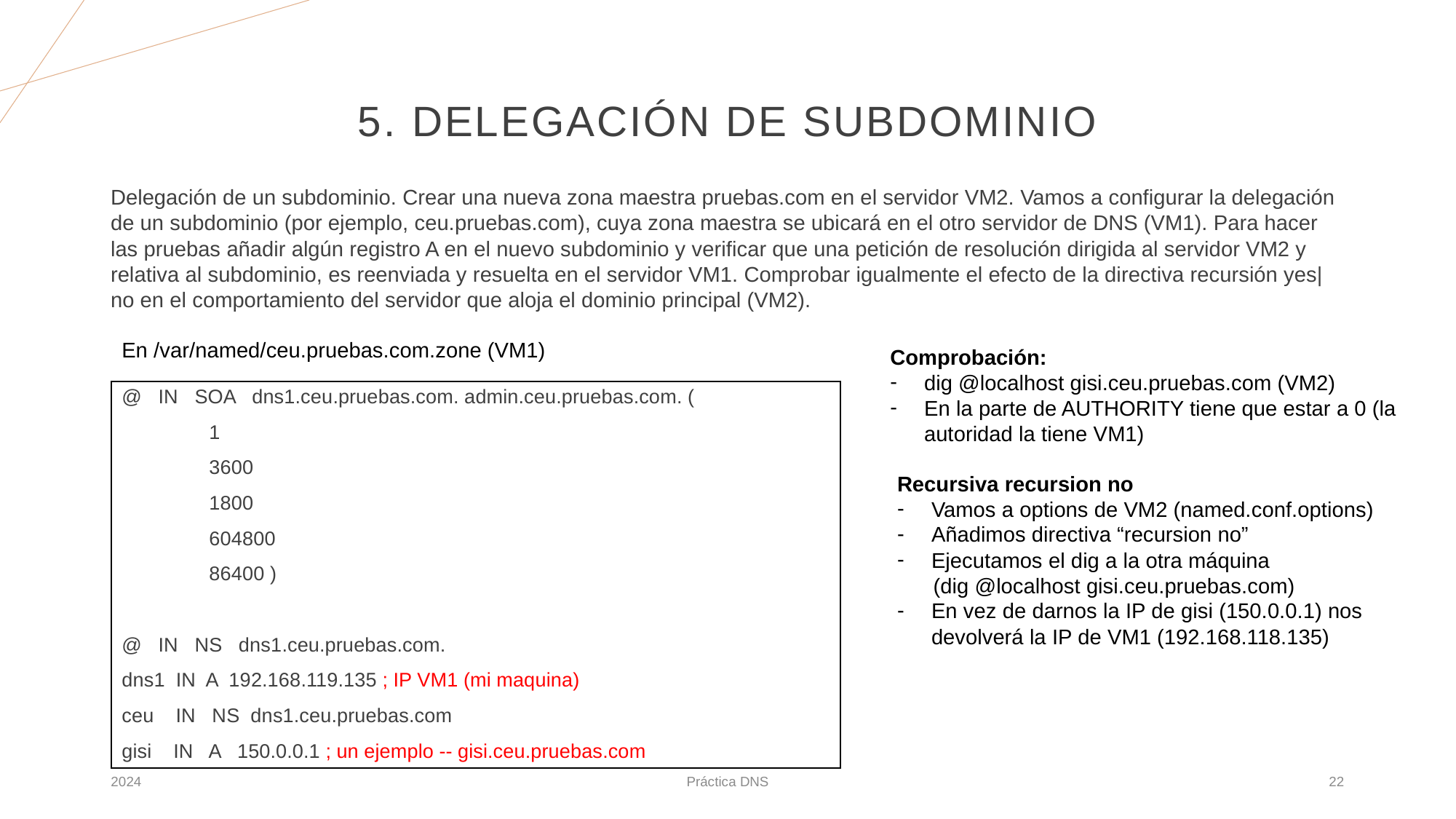

# 5. DELEGACIÓN DE SUBDOMINIO
Delegación de un subdominio. Crear una nueva zona maestra pruebas.com en el servidor VM2. Vamos a configurar la delegación de un subdominio (por ejemplo, ceu.pruebas.com), cuya zona maestra se ubicará en el otro servidor de DNS (VM1). Para hacer las pruebas añadir algún registro A en el nuevo subdominio y verificar que una petición de resolución dirigida al servidor VM2 y relativa al subdominio, es reenviada y resuelta en el servidor VM1. Comprobar igualmente el efecto de la directiva recursión yes|no en el comportamiento del servidor que aloja el dominio principal (VM2).
En /var/named/ceu.pruebas.com.zone (VM1)
Comprobación:
dig @localhost gisi.ceu.pruebas.com (VM2)
En la parte de AUTHORITY tiene que estar a 0 (la autoridad la tiene VM1)
@   IN   SOA   dns1.ceu.pruebas.com. admin.ceu.pruebas.com. (
                1
                3600
                1800
                604800
                86400 )

@   IN   NS   dns1.ceu.pruebas.com.
dns1  IN  A  192.168.119.135 ; IP VM1 (mi maquina)
ceu    IN   NS  dns1.ceu.pruebas.com
gisi    IN   A   150.0.0.1 ; un ejemplo -- gisi.ceu.pruebas.com

Recursiva recursion no
Vamos a options de VM2 (named.conf.options)
Añadimos directiva “recursion no”
Ejecutamos el dig a la otra máquina
      (dig @localhost gisi.ceu.pruebas.com)
En vez de darnos la IP de gisi (150.0.0.1) nos devolverá la IP de VM1 (192.168.118.135)
2024
Práctica DNS
22